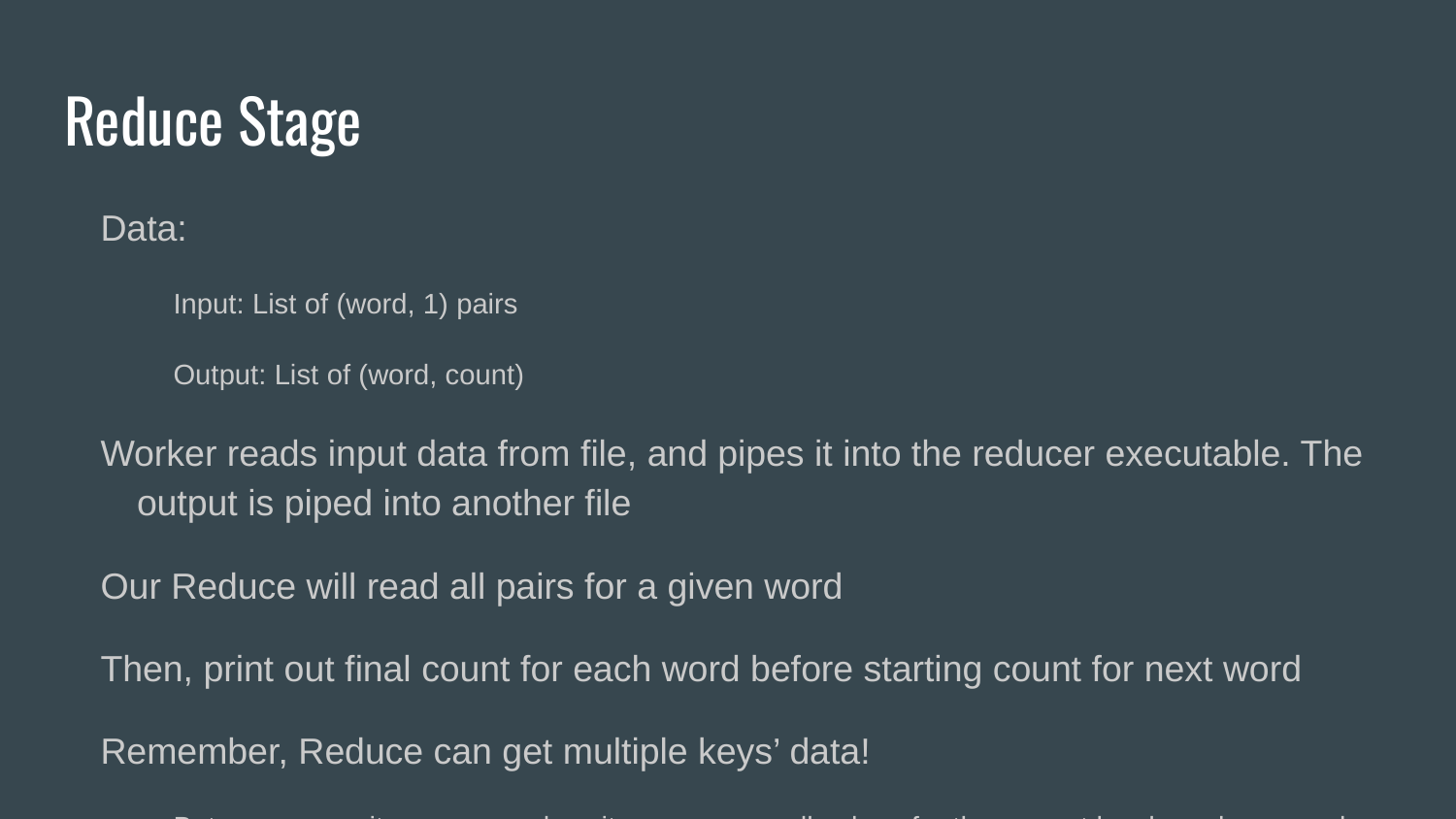

# Reduce Stage
Data:
Input: List of (word, 1) pairs
Output: List of (word, count)
Worker reads input data from file, and pipes it into the reducer executable. The output is piped into another file
Our Reduce will read all pairs for a given word
Then, print out final count for each word before starting count for next word
Remember, Reduce can get multiple keys’ data!
But as soon as it sees a new key, it can assume all values for the current key have been read